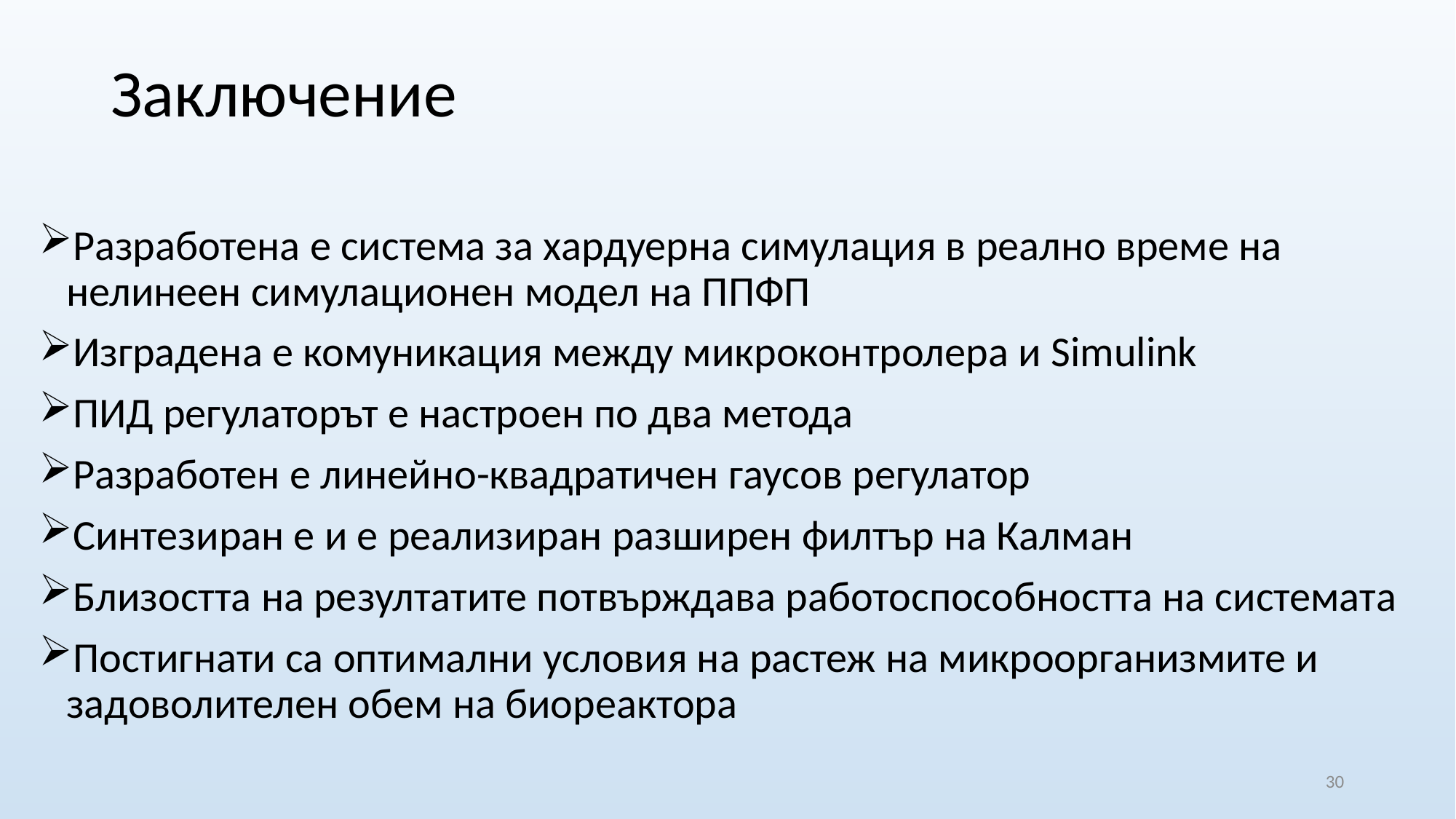

# Заключение
Разработена е система за хардуерна симулация в реално време на нелинеен симулационен модел на ППФП
Изградена е комуникация между микроконтролера и Simulink
ПИД регулаторът е настроен по два метода
Разработен е линейно-квадратичен гаусов регулатор
Синтезиран е и е реализиран разширен филтър на Калман
Близостта на резултатите потвърждава работоспособността на системата
Постигнати са оптимални условия на растеж на микроорганизмите и задоволителен обем на биореактора

30